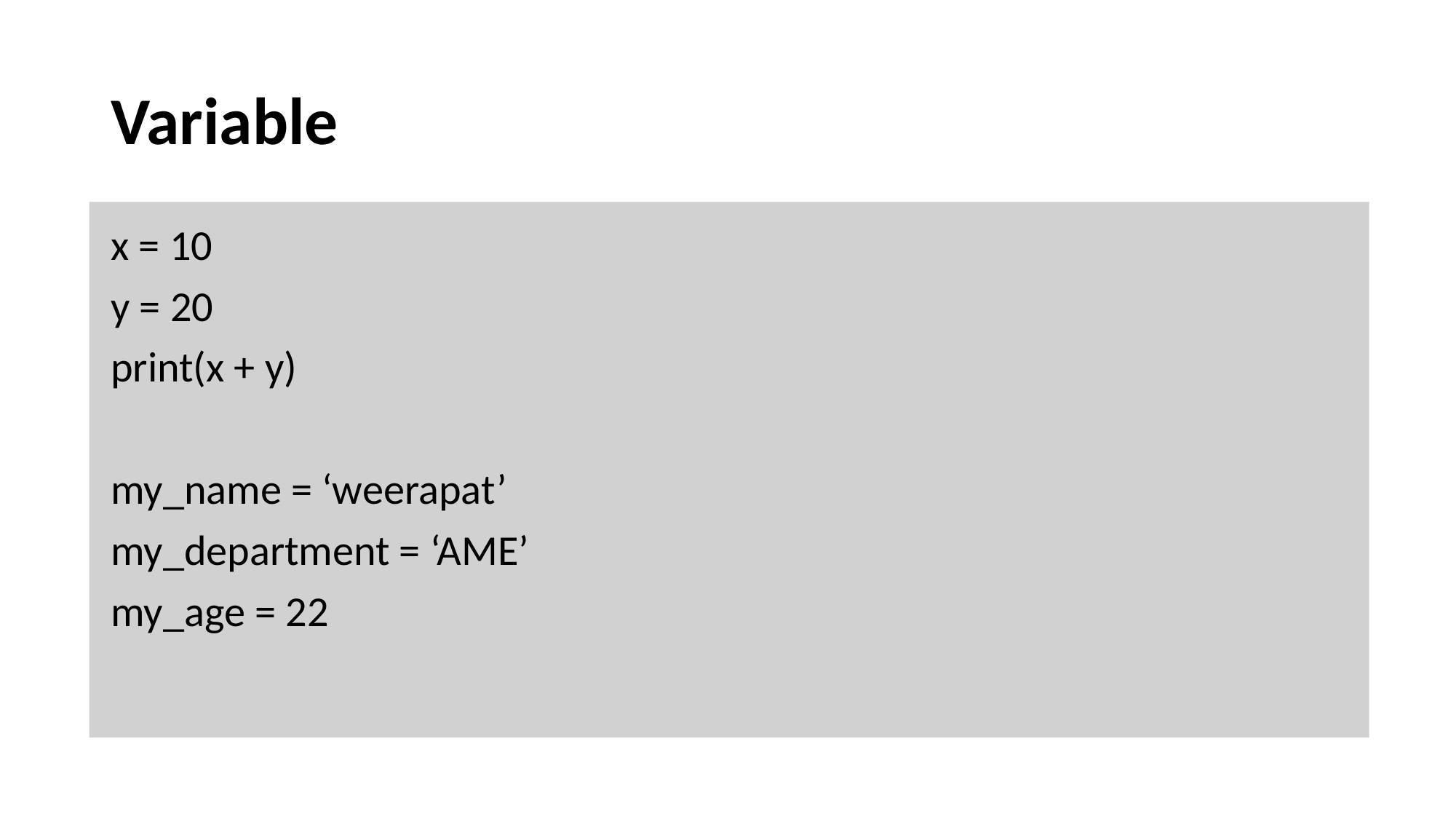

# Variable

x = 10
y = 20
print(x + y)

my_name = ‘weerapat’
my_department = ‘AME’
my_age = 22